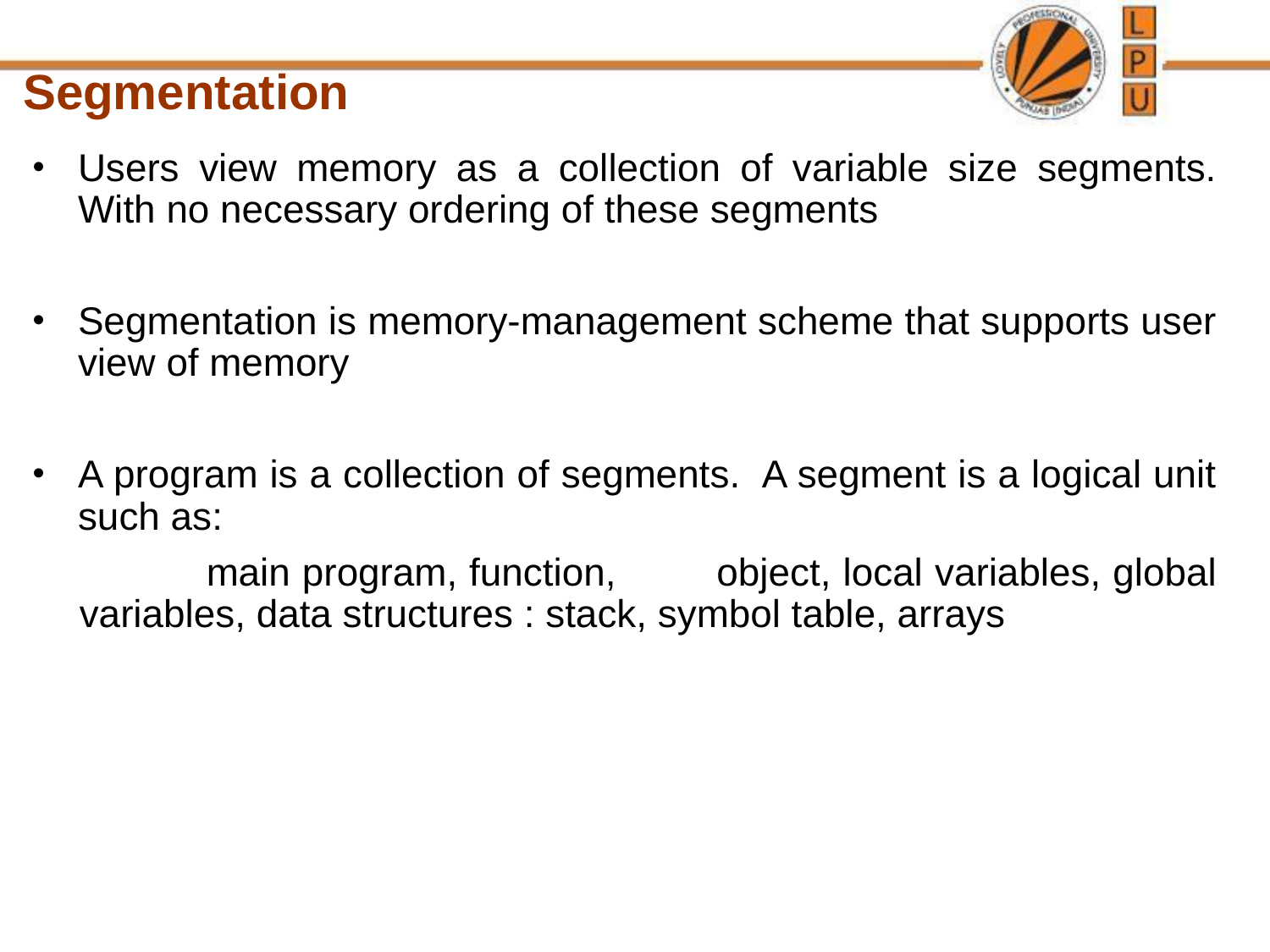

Segmentation
Users view memory as a collection of variable size segments. With no necessary ordering of these segments

Segmentation is memory-management scheme that supports user view of memory

A program is a collection of segments.  A segment is a logical unit such as:
		main program, function,	object, local variables, global variables, data structures : stack, symbol table, arrays